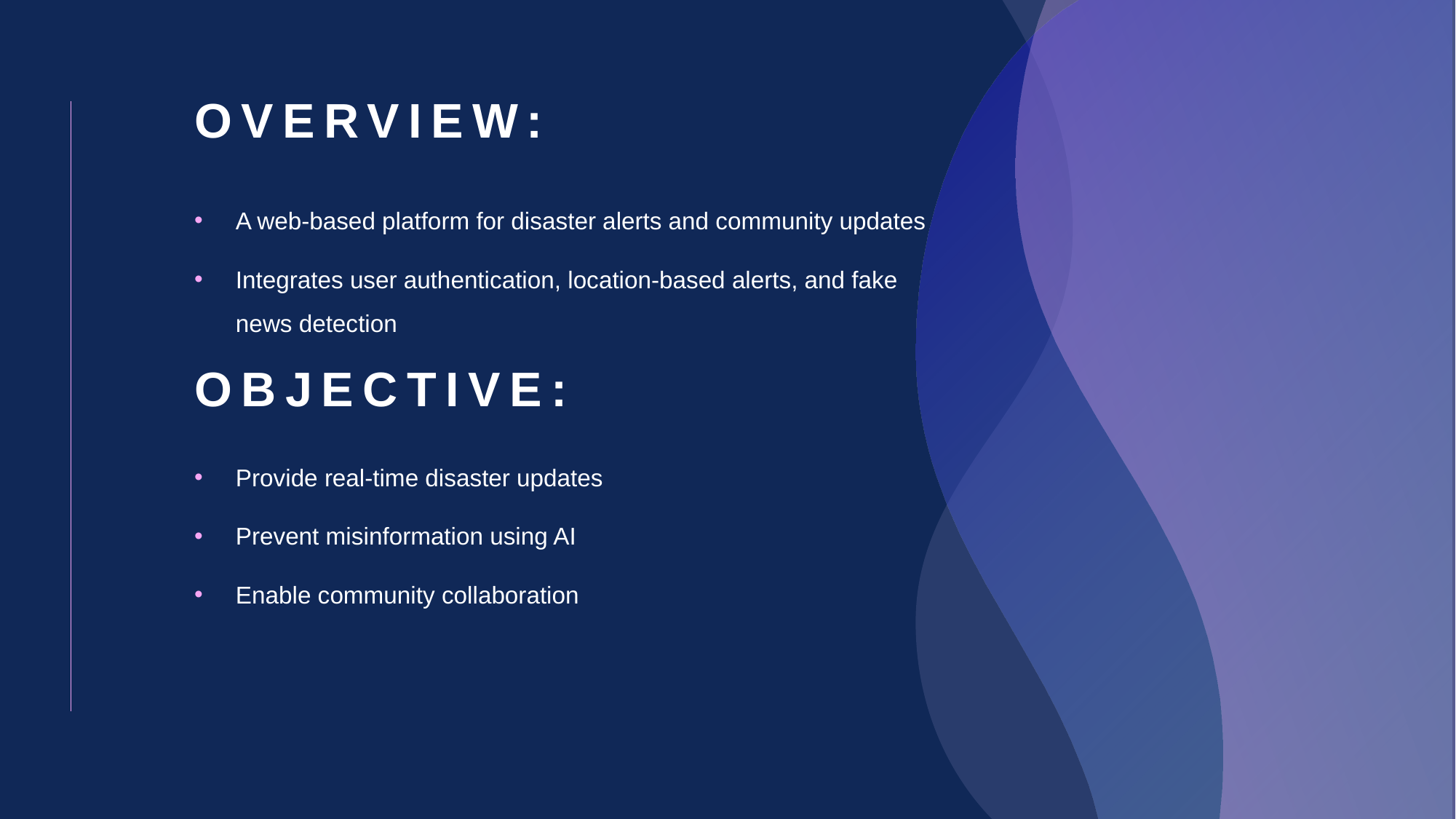

# Overview:
A web-based platform for disaster alerts and community updates
Integrates user authentication, location-based alerts, and fake news detection

Objective:
Provide real-time disaster updates
Prevent misinformation using AI
Enable community collaboration